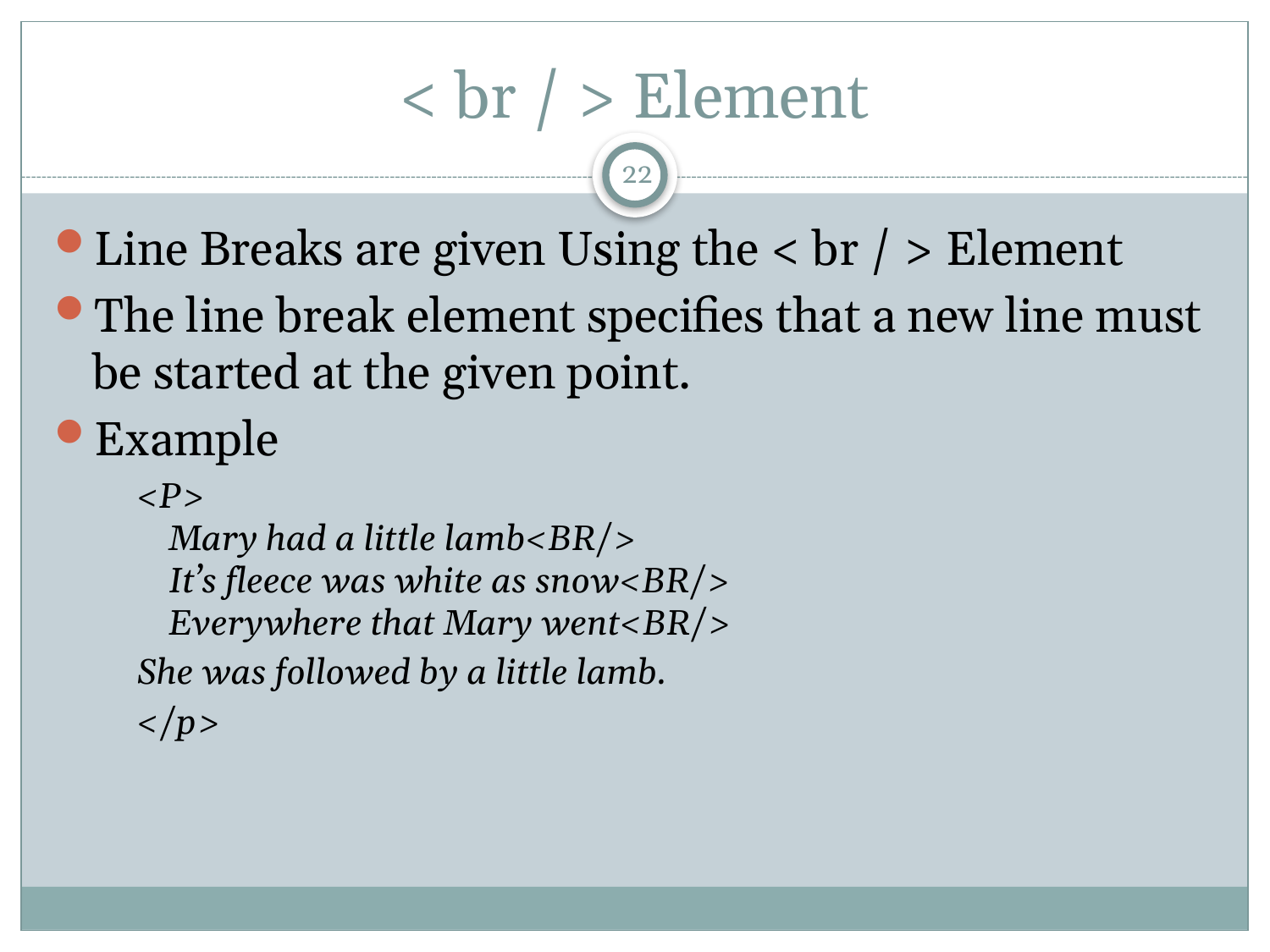

# < br / > Element
22
Line Breaks are given Using the < br / > Element
The line break element specifies that a new line must be started at the given point.
Example
<P>
Mary had a little lamb<BR/>
It’s fleece was white as snow<BR/>
Everywhere that Mary went<BR/>
She was followed by a little lamb.
</p>